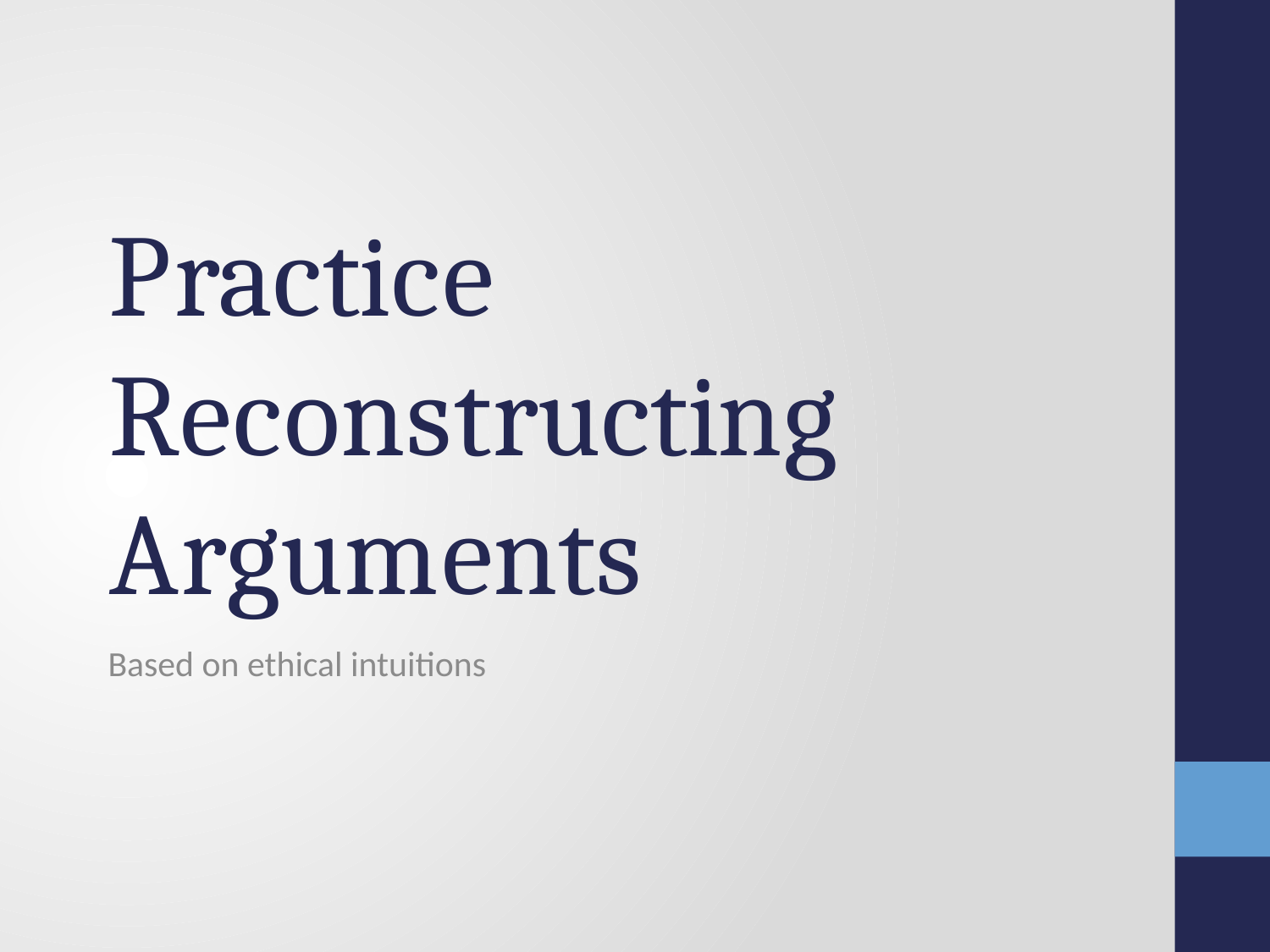

# Practice Reconstructing Arguments
Based on ethical intuitions